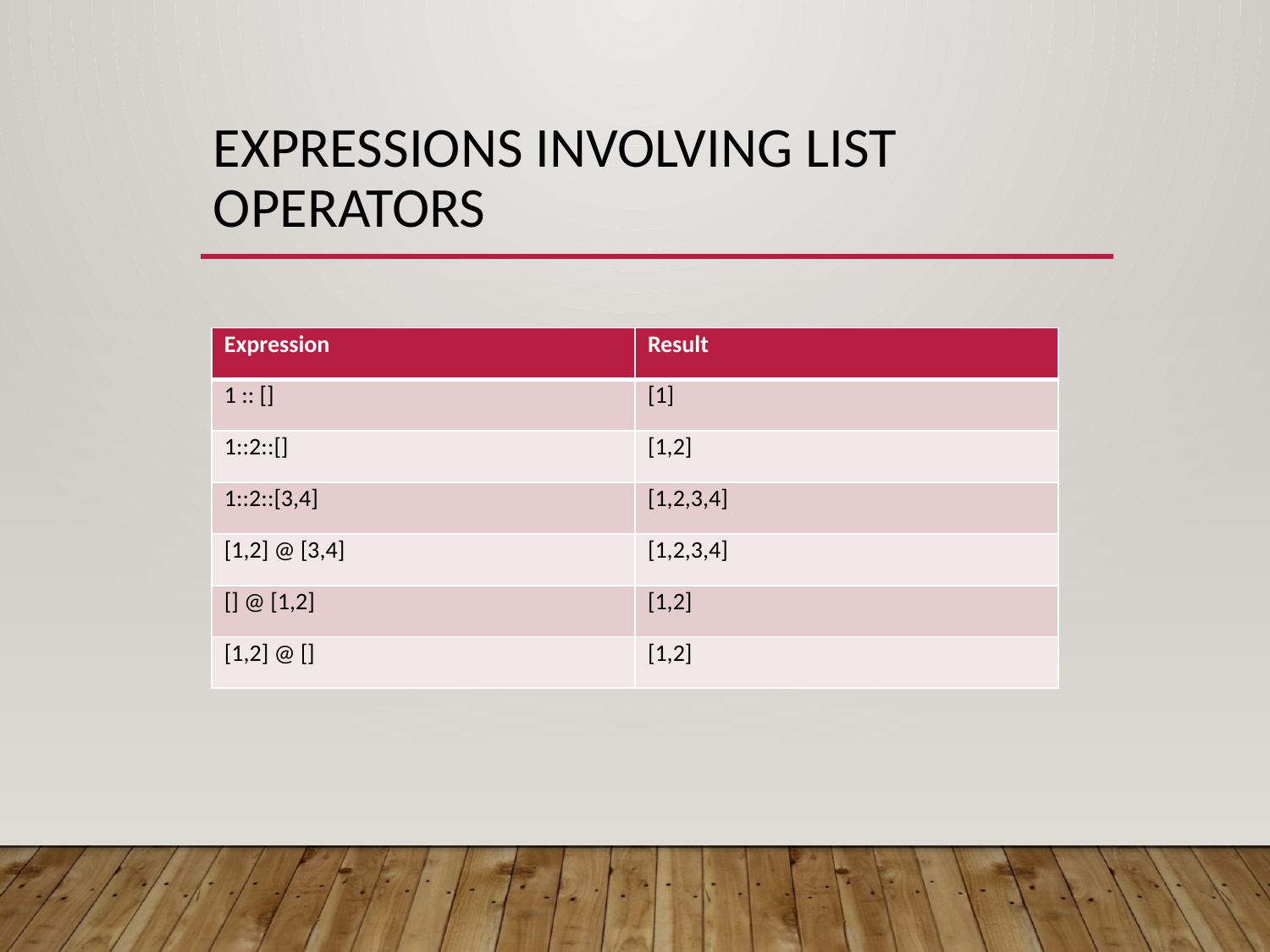

# Expressions involving list operators
| Expression | Result |
| --- | --- |
| 1 :: [] | [1] |
| 1::2::[] | [1,2] |
| 1::2::[3,4] | [1,2,3,4] |
| [1,2] @ [3,4] | [1,2,3,4] |
| [] @ [1,2] | [1,2] |
| [1,2] @ [] | [1,2] |